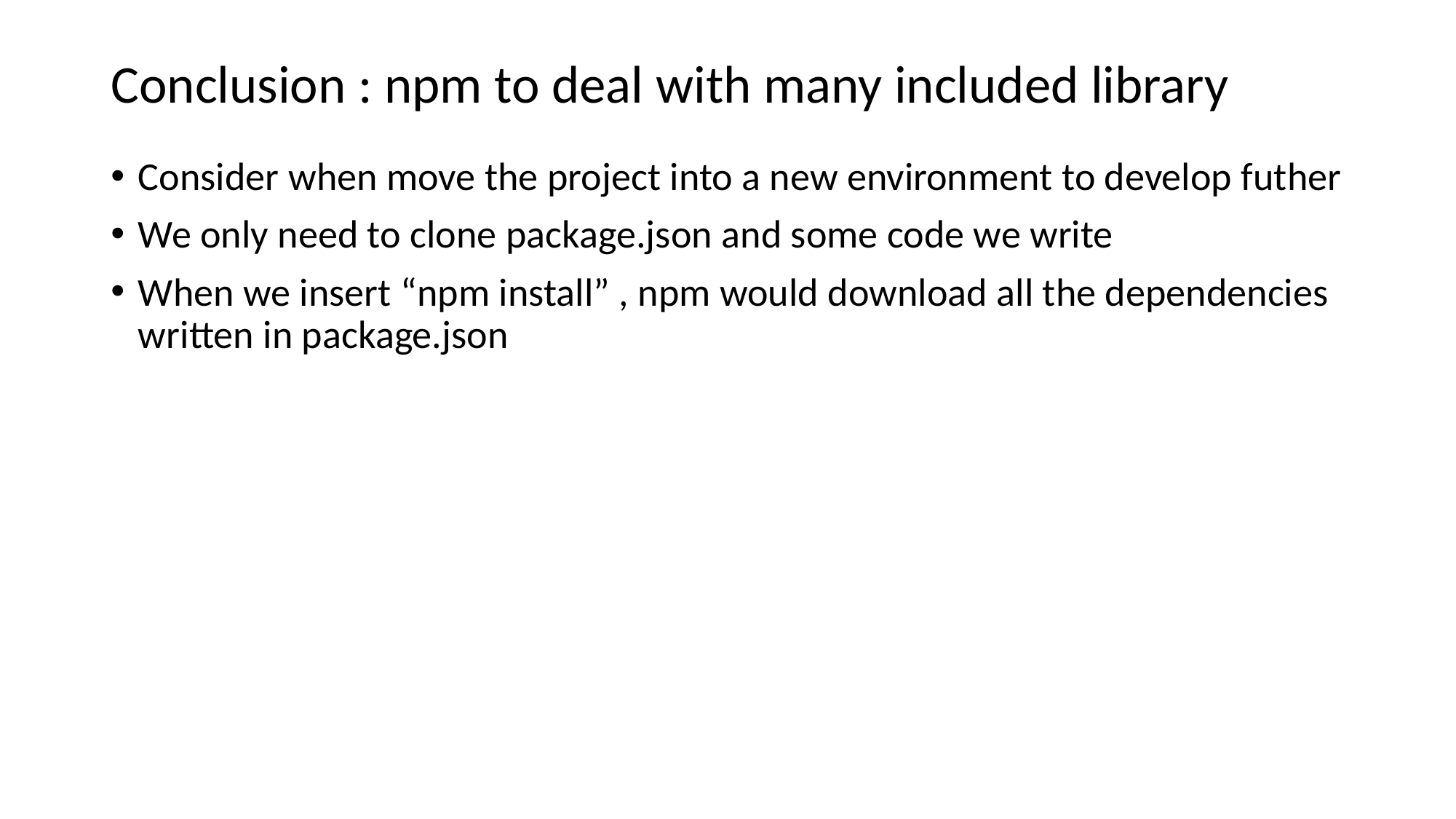

# Conclusion : npm to deal with many included library
Consider when move the project into a new environment to develop futher
We only need to clone package.json and some code we write
When we insert “npm install” , npm would download all the dependencies written in package.json